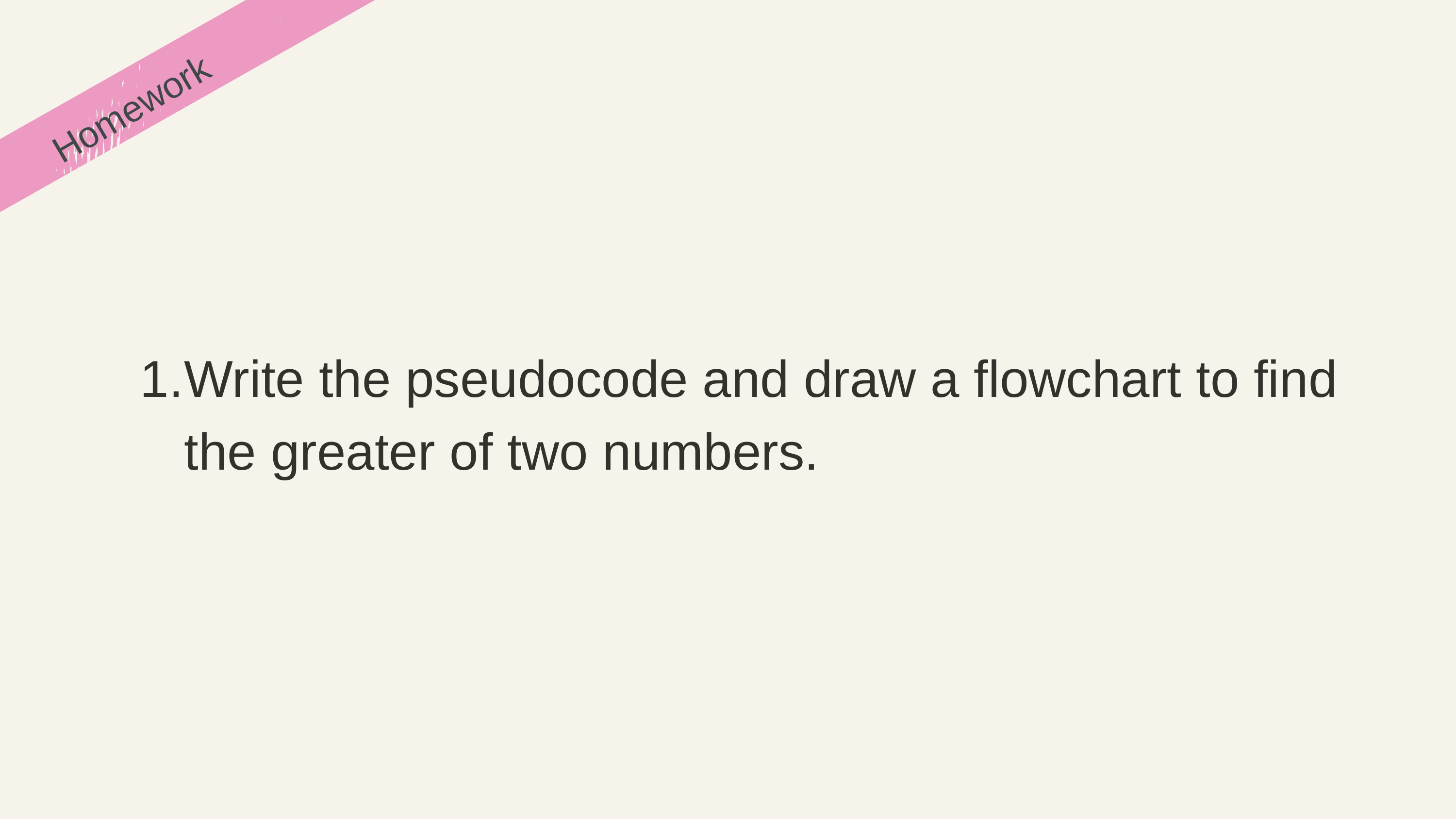

Homework
Write the pseudocode and draw a flowchart to find the greater of two numbers.